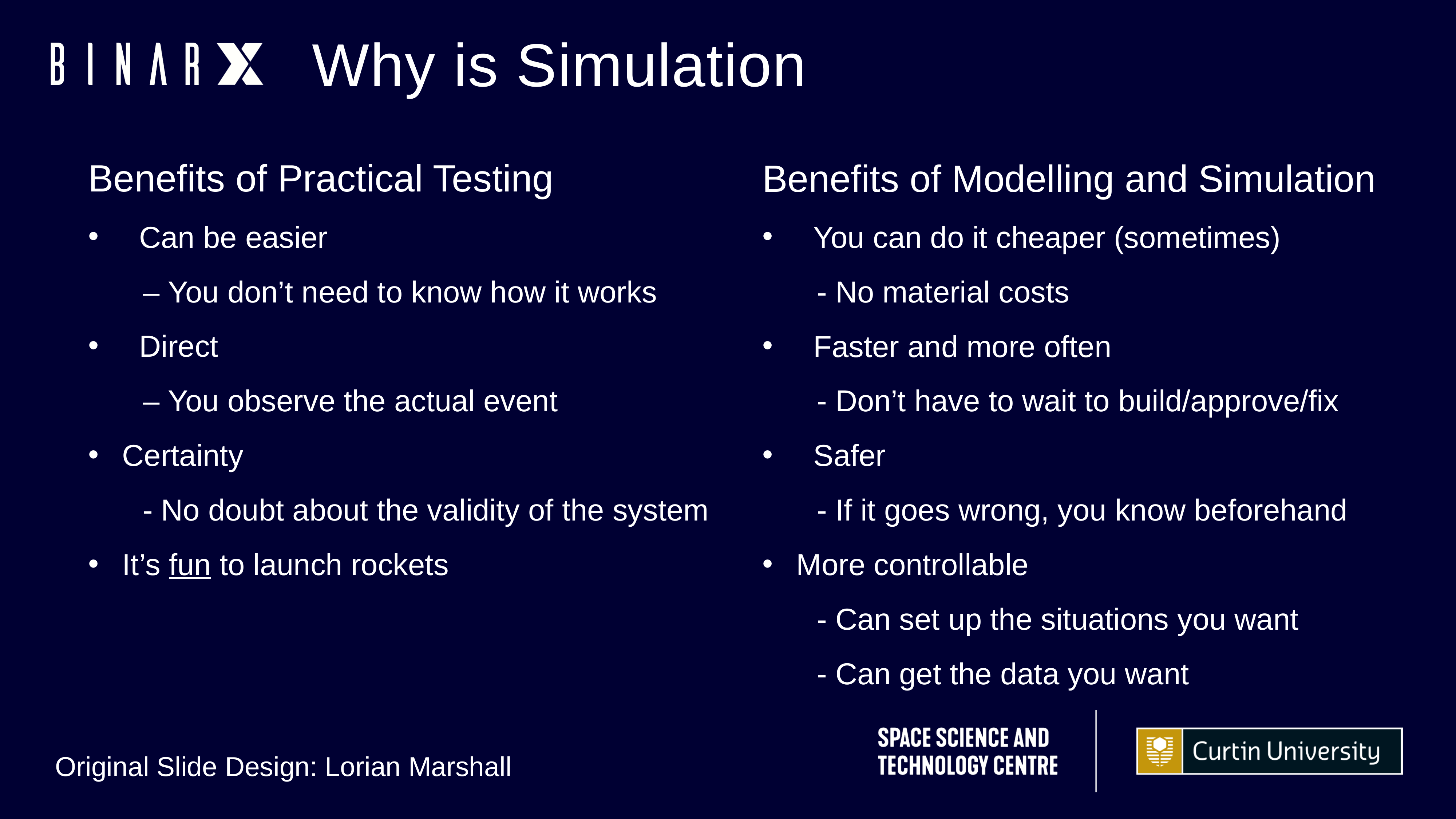

Why is Simulation
Benefits of Practical Testing
Can be easier
	– You don’t need to know how it works
Direct
	– You observe the actual event
Certainty
	- No doubt about the validity of the system
It’s fun to launch rockets

Benefits of Modelling and Simulation
You can do it cheaper (sometimes)
	- No material costs
Faster and more often
	- Don’t have to wait to build/approve/fix
Safer
	- If it goes wrong, you know beforehand
More controllable
	- Can set up the situations you want
	- Can get the data you want
Original Slide Design: Lorian Marshall